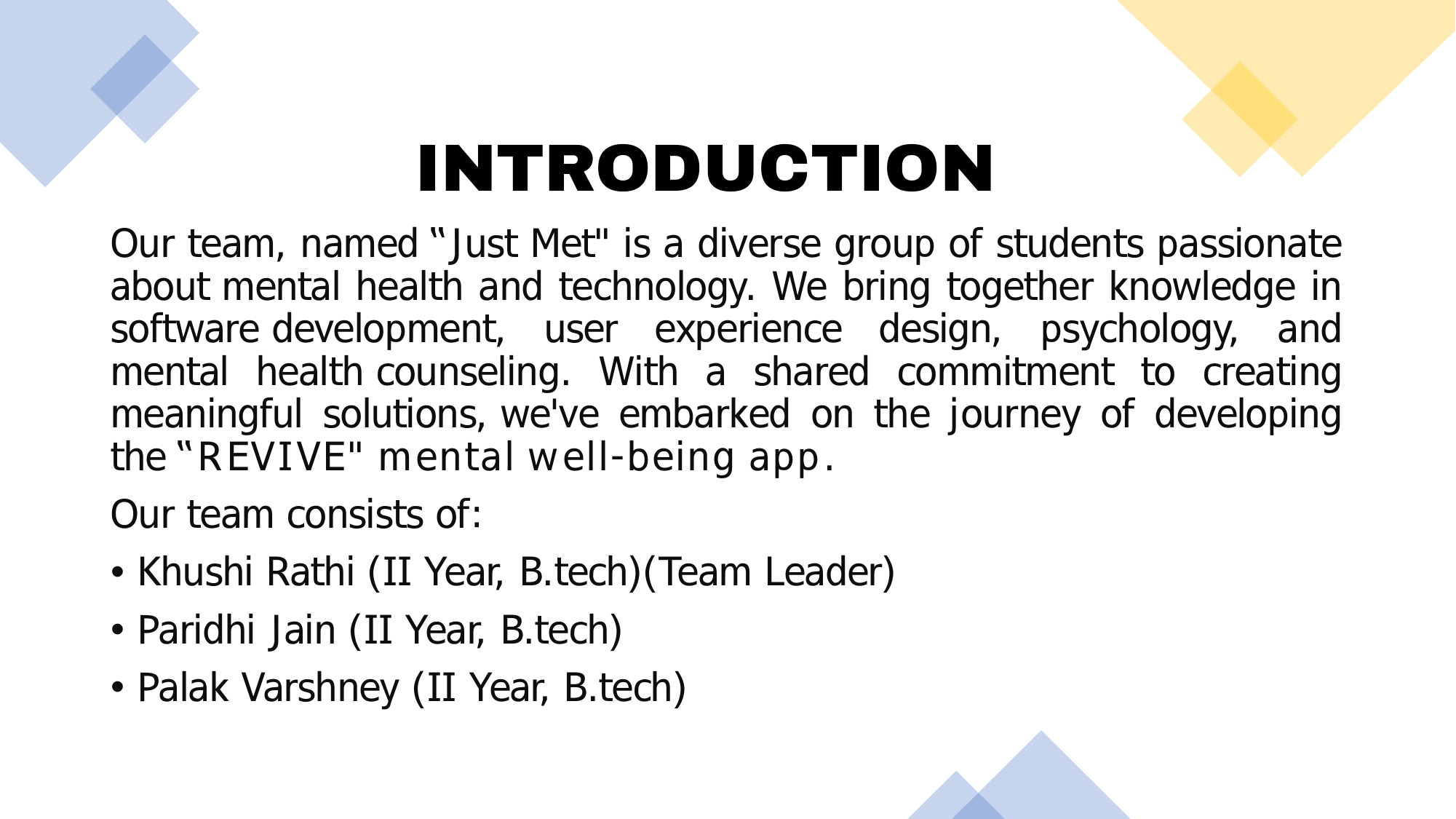

INTRODUCTION
Our team, named “Just Met" is a diverse group of students passionate about mental health and technology. We bring together knowledge in software development, user experience design, psychology, and mental health counseling. With a shared commitment to creating meaningful solutions, we've embarked on the journey of developing the “REVIVE" mental well-being app.​
Our team consists of:​
Khushi Rathi (II Year, B.tech)(Team Leader)​
Paridhi Jain (II Year, B.tech)​
Palak Varshney (II Year, B.tech)